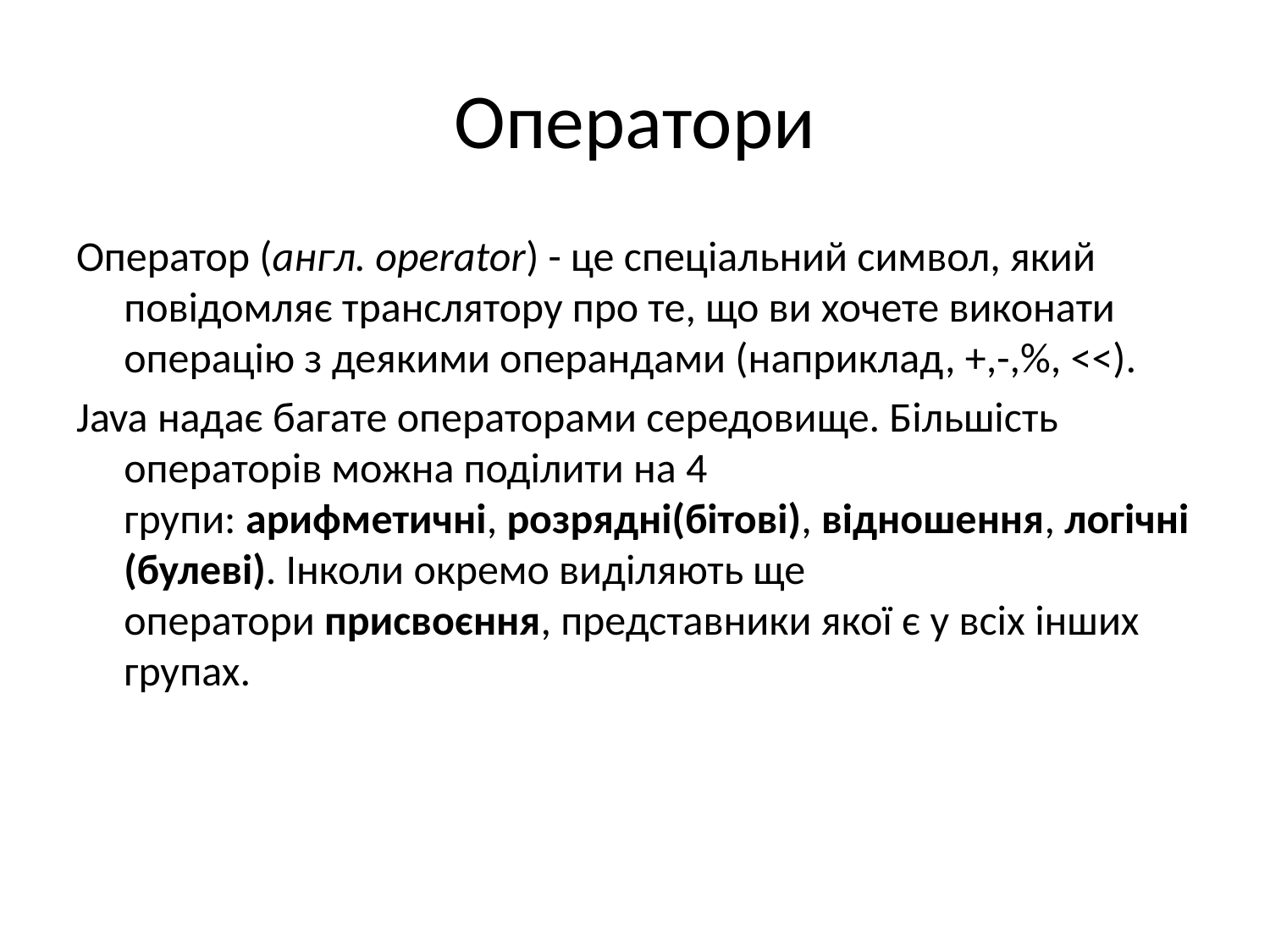

# Оператори
Оператор (англ. operator) - це спеціальний символ, який повідомляє транслятору про те, що ви хочете виконати операцію з деякими операндами (наприклад, +,-,%, <<).
Java надає багате операторами середовище. Більшість операторів можна поділити на 4 групи: арифметичні, розрядні(бітові), відношення, логічні(булеві). Інколи окремо виділяють ще оператори присвоєння, представники якої є у всіх інших групах.